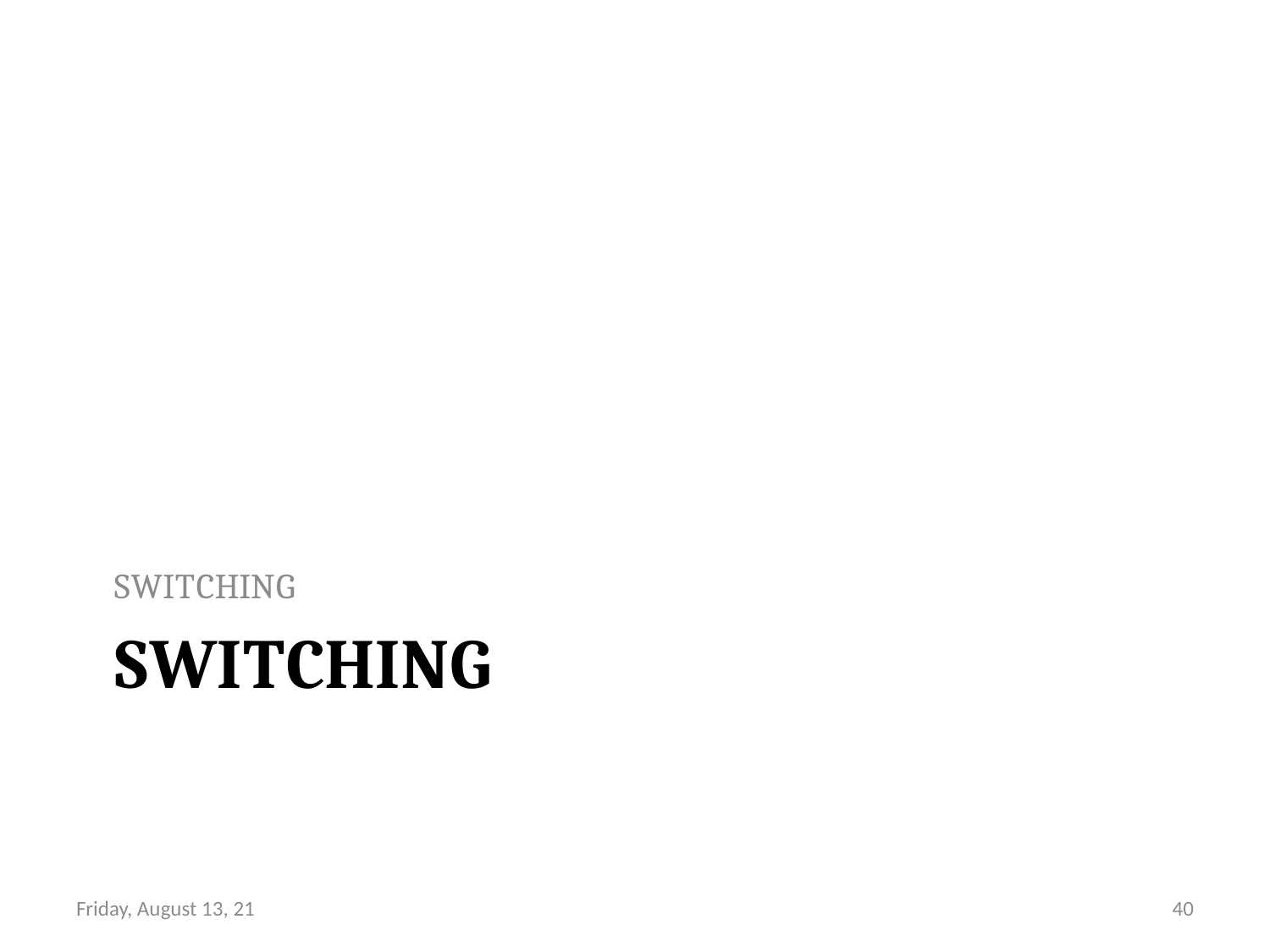

SWITCHING
# switching
Friday, August 13, 21
40